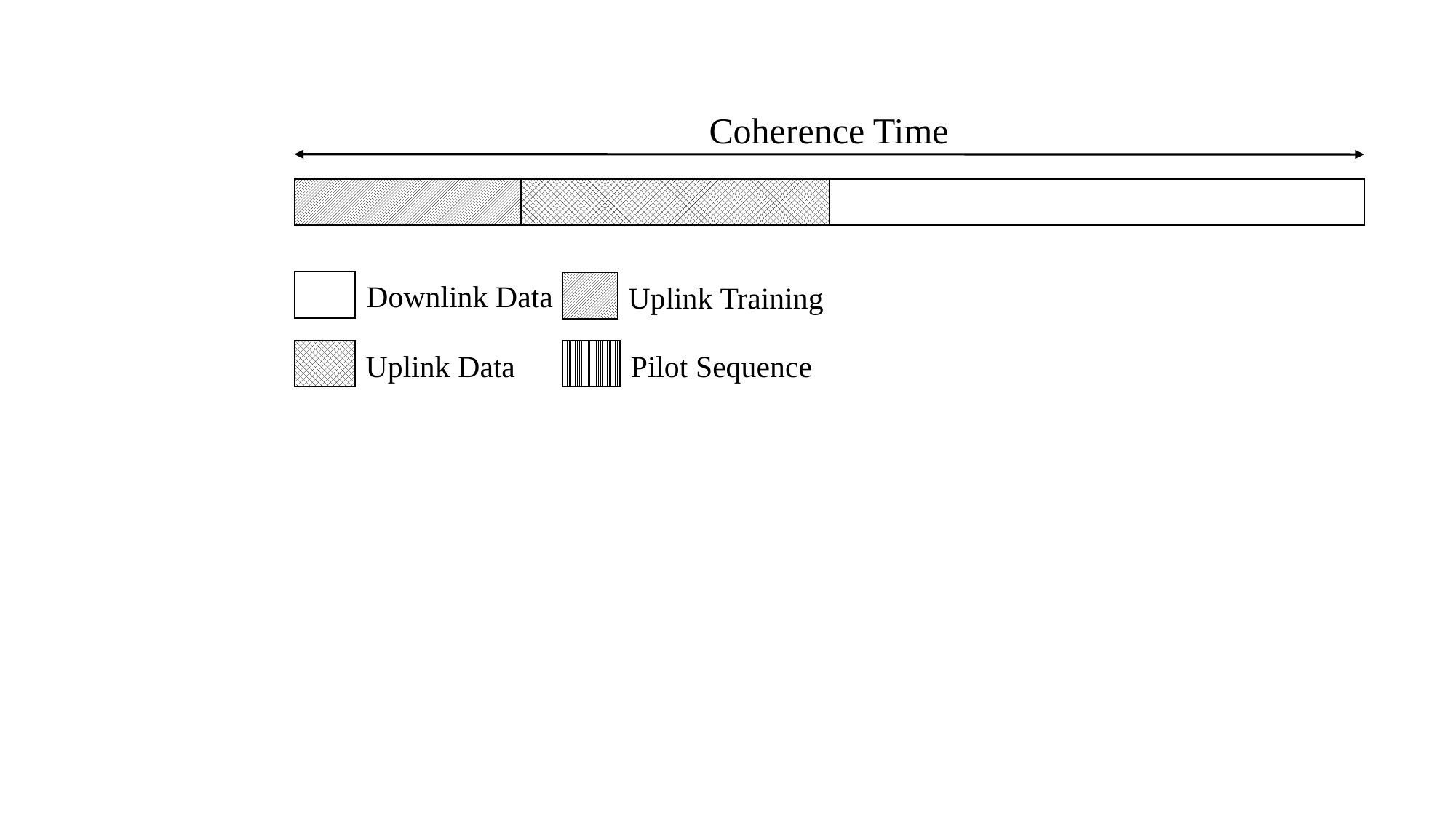

Coherence Time

Downlink Data

Uplink Training

Uplink Data

Pilot Sequence